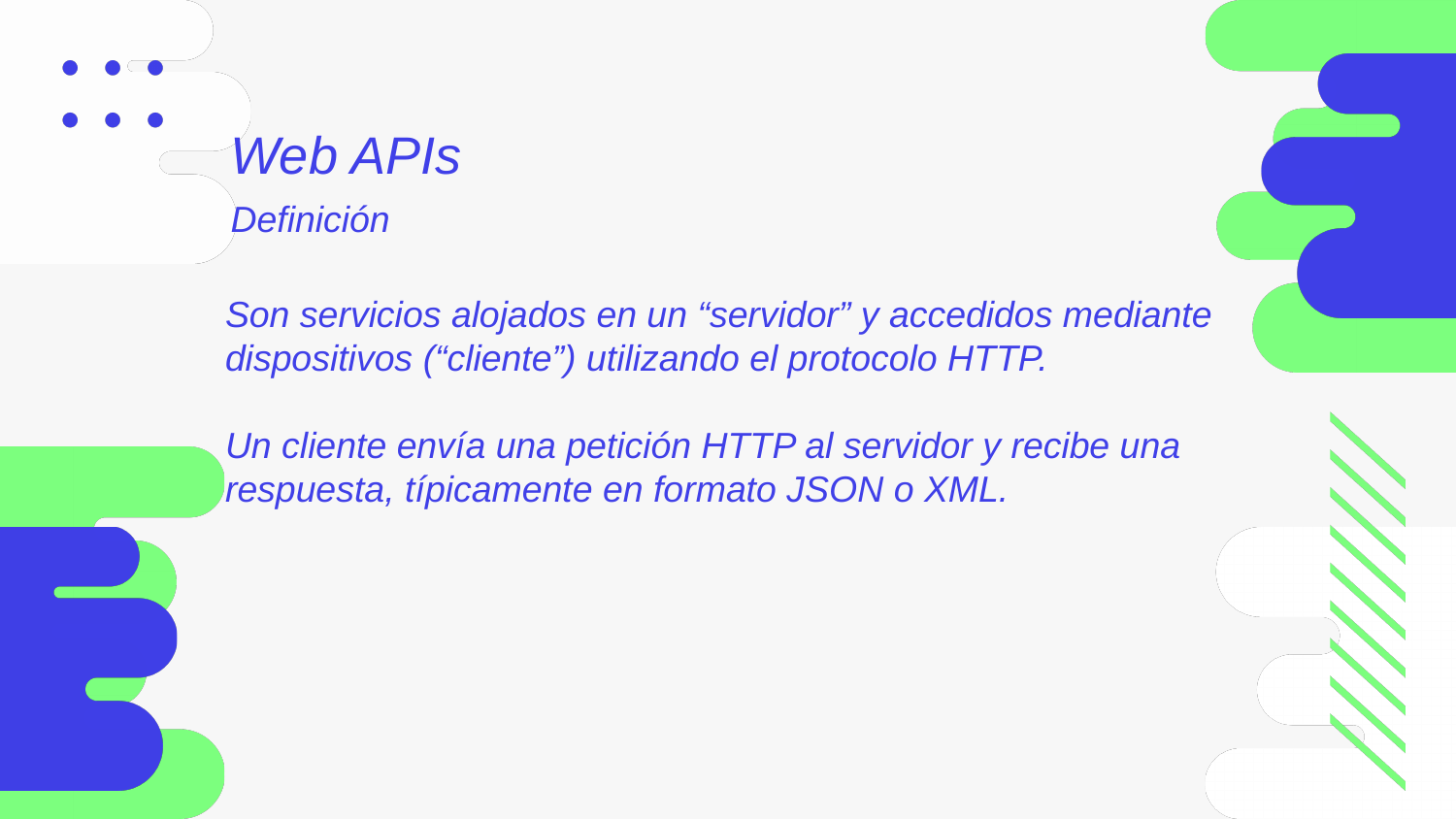

Web APIs
Definición

Son servicios alojados en un “servidor” y accedidos mediante dispositivos (“cliente”) utilizando el protocolo HTTP.

Un cliente envía una petición HTTP al servidor y recibe una respuesta, típicamente en formato JSON o XML.